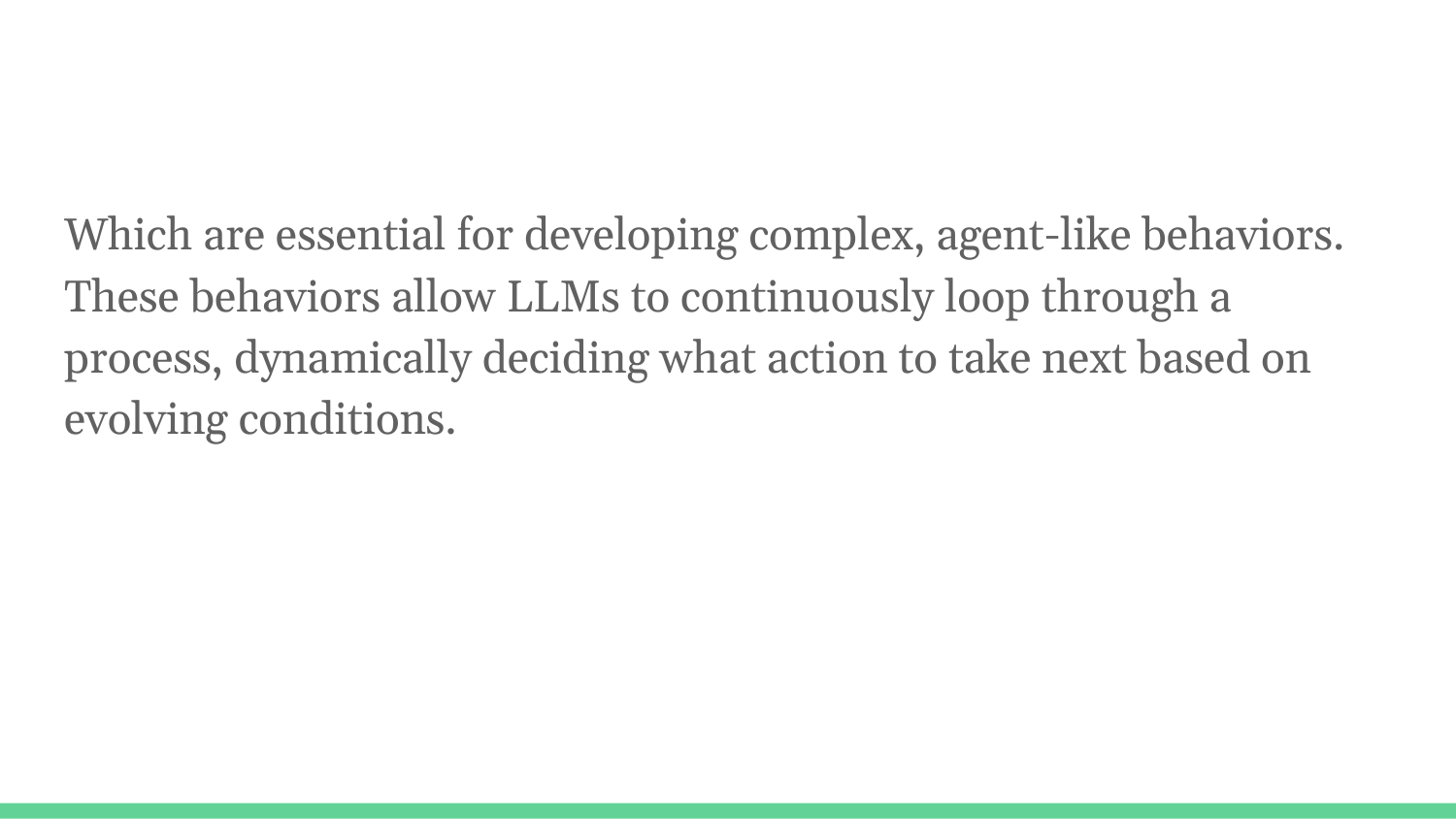

#
Which are essential for developing complex, agent-like behaviors. These behaviors allow LLMs to continuously loop through a process, dynamically deciding what action to take next based on evolving conditions.